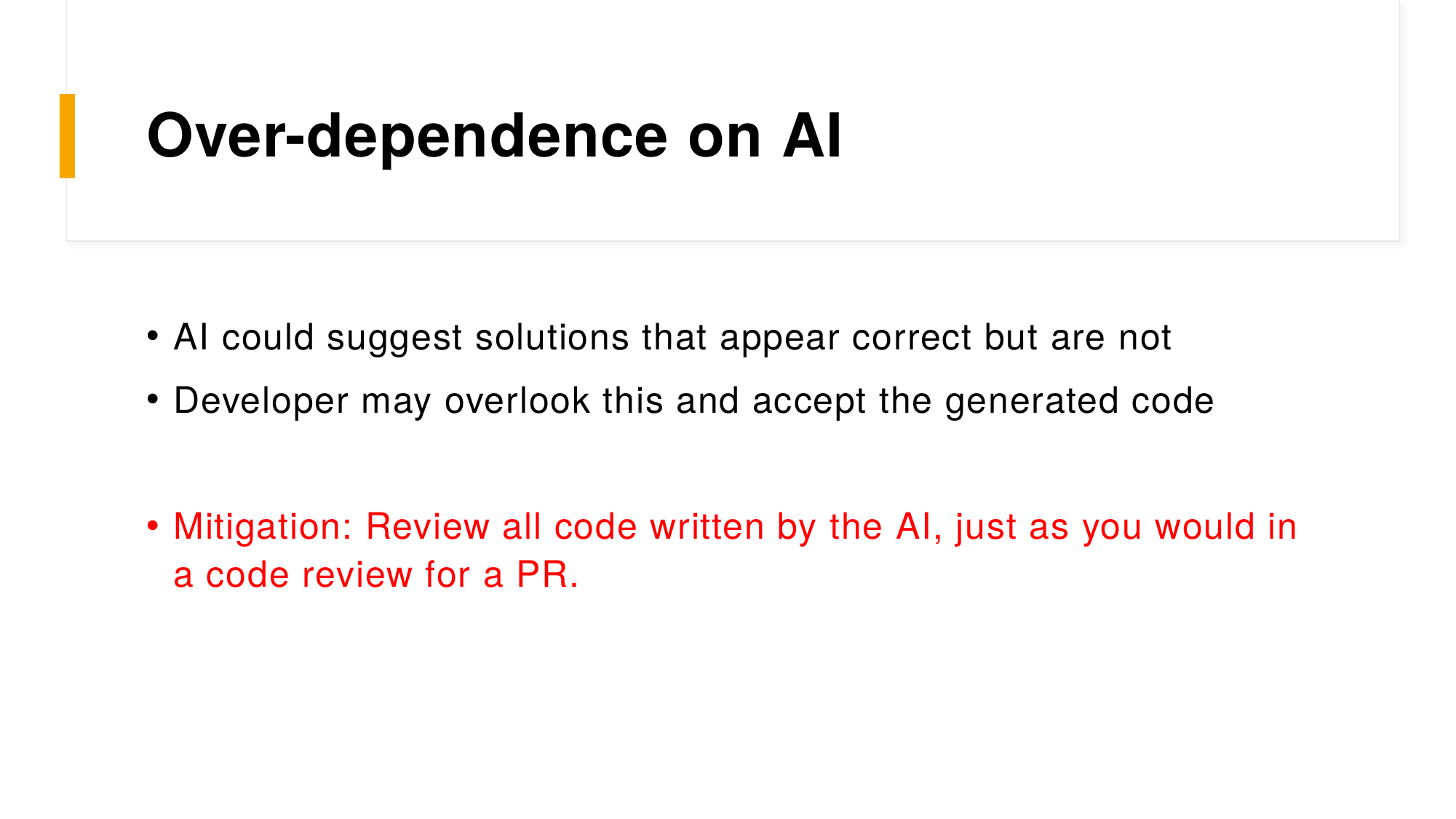

# Over-dependence on AI
AI could suggest solutions that appear correct but are not
Developer may overlook this and accept the generated code

Mitigation: Review all code written by the AI, just as you would in a code review for a PR.